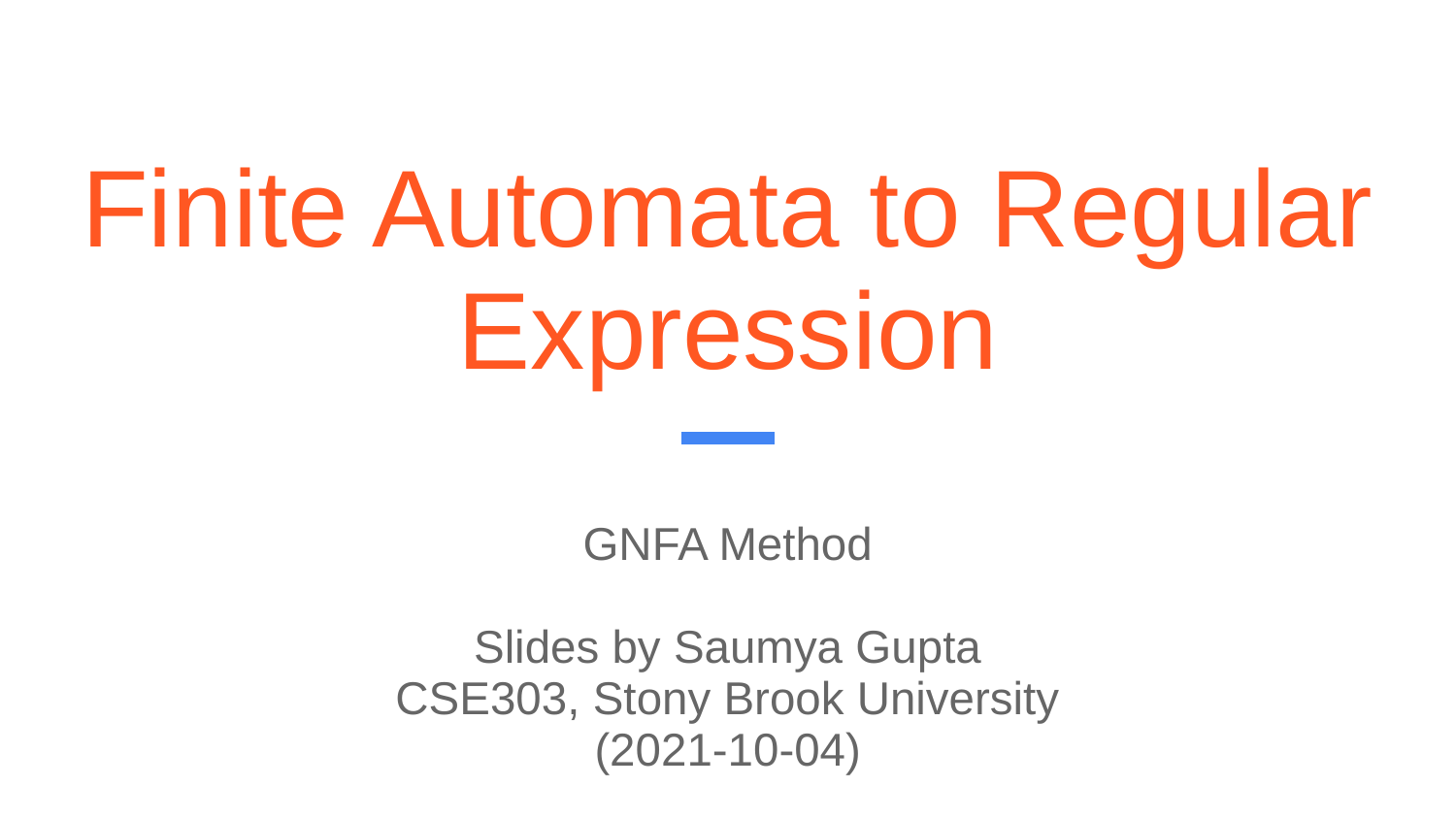

# Finite Automata to Regular Expression
GNFA Method
Slides by Saumya Gupta
CSE303, Stony Brook University
(2021-10-04)